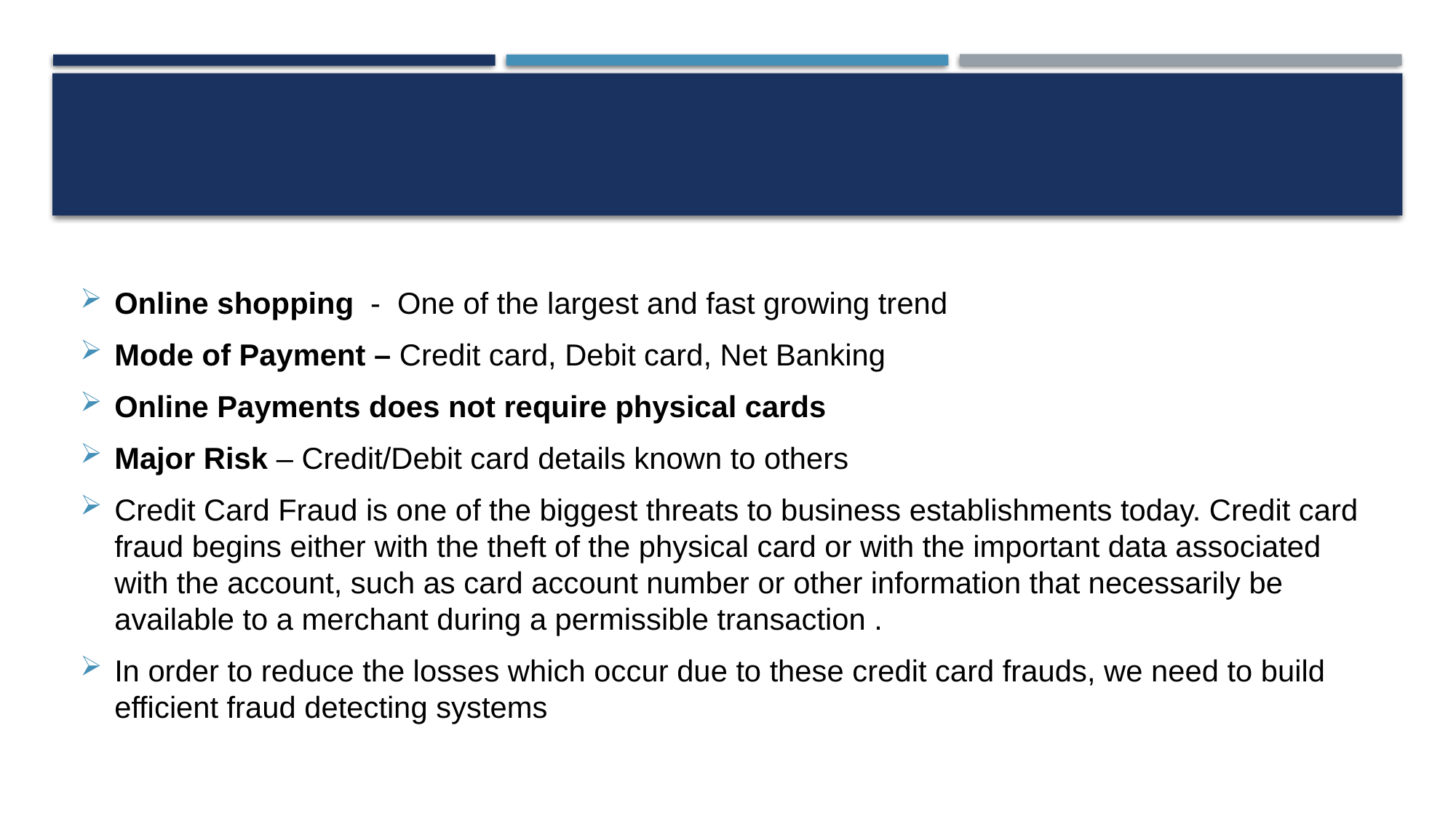

Online shopping  -  One of the largest and fast growing trend
Mode of Payment – Credit card, Debit card, Net Banking
Online Payments does not require physical cards
Major Risk – Credit/Debit card details known to others
Credit Card Fraud is one of the biggest threats to business establishments today. Credit card fraud begins either with the theft of the physical card or with the important data associated with the account, such as card account number or other information that necessarily be available to a merchant during a permissible transaction .
In order to reduce the losses which occur due to these credit card frauds, we need to build efficient fraud detecting systems